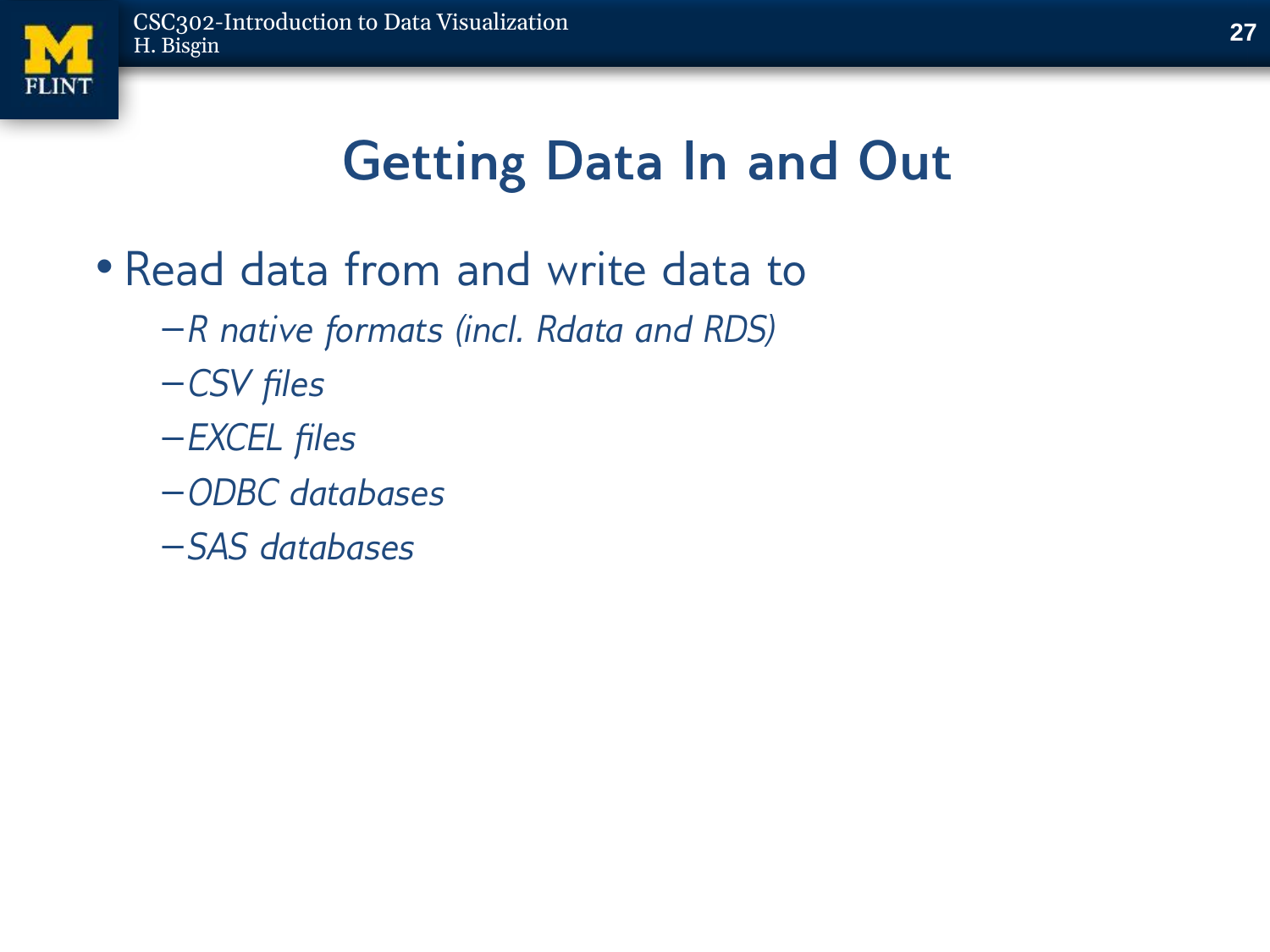

27
# Getting Data In and Out
Read data from and write data to
R native formats (incl. Rdata and RDS)
CSV files
EXCEL files
ODBC databases
SAS databases